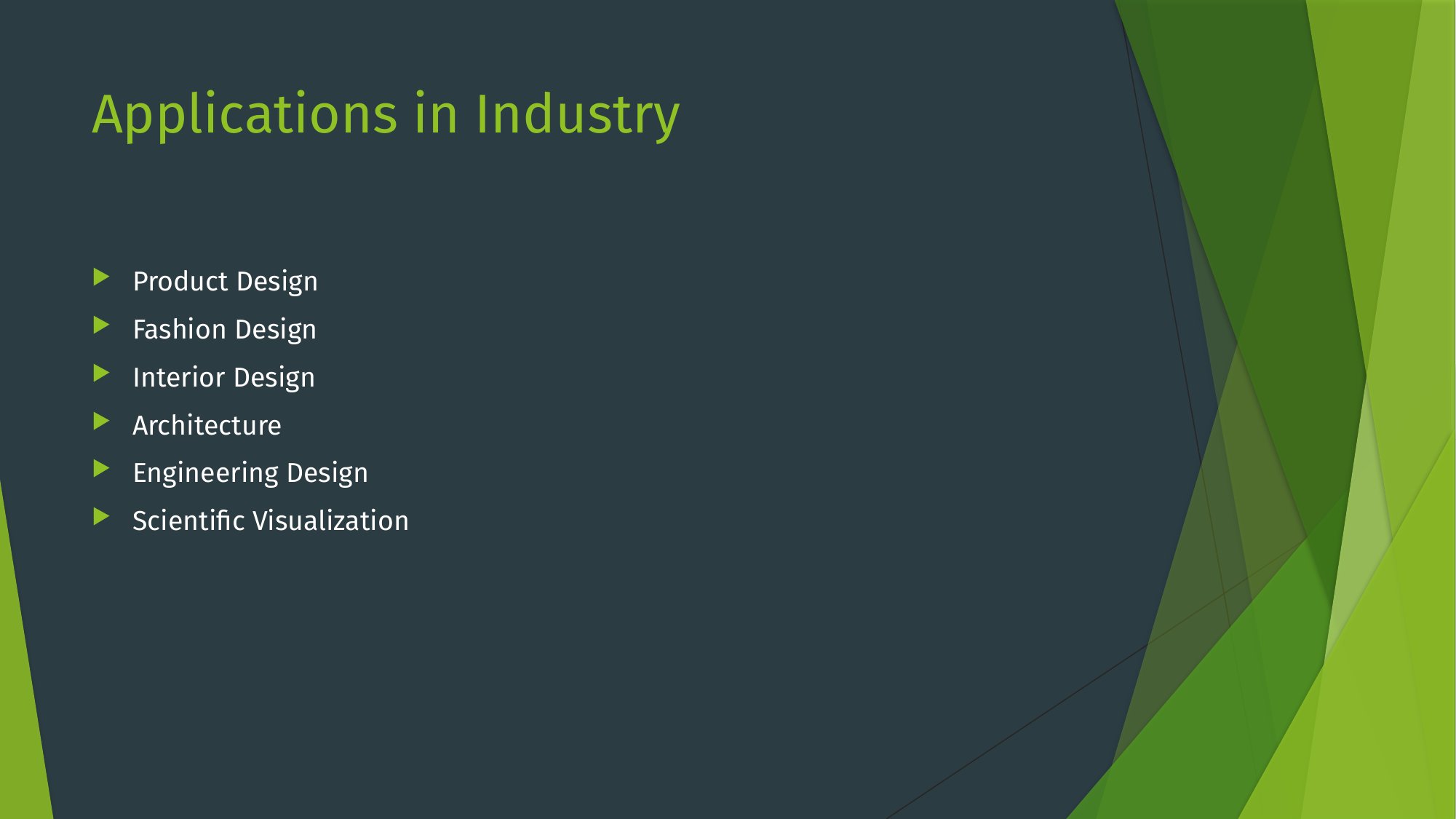

# Applications in Industry
Product Design
Fashion Design
Interior Design
Architecture
Engineering Design
Scientific Visualization